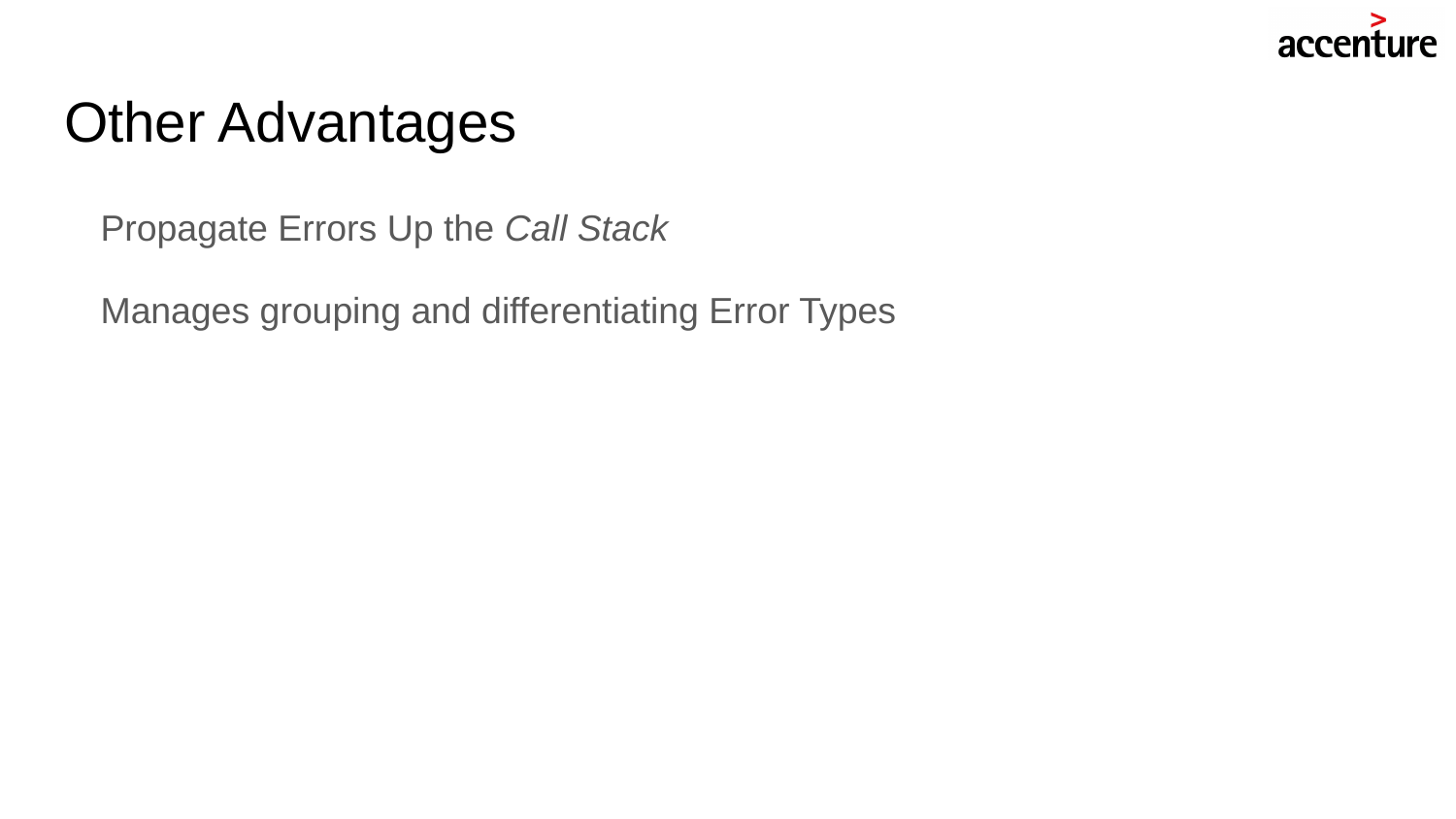

# Other Advantages

Propagate Errors Up the Call Stack
Manages grouping and differentiating Error Types